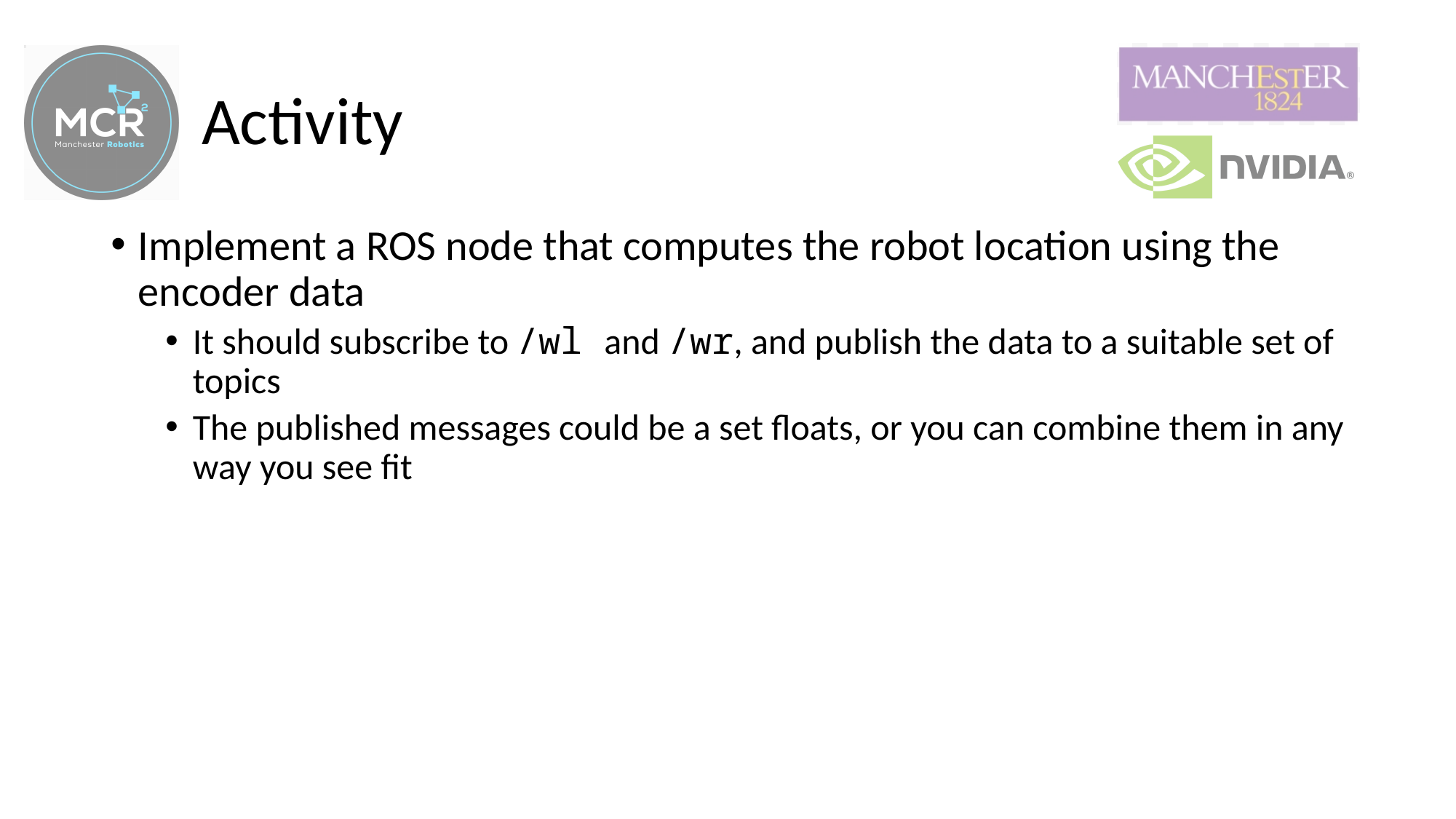

# Activity
Implement a ROS node that computes the robot location using the encoder data
It should subscribe to /wl and /wr, and publish the data to a suitable set of topics
The published messages could be a set floats, or you can combine them in any way you see fit